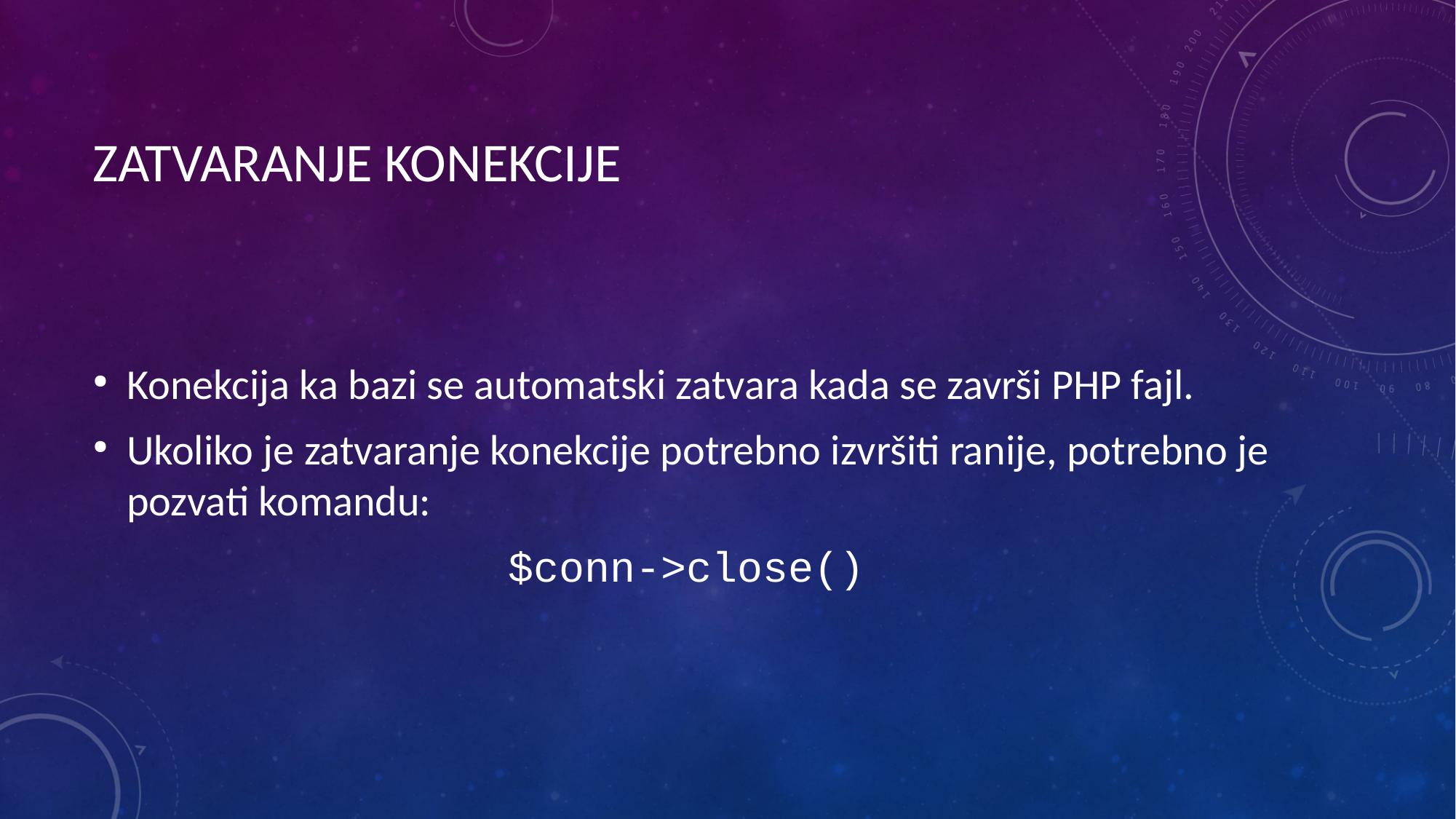

# Zatvaranje konekcije
Konekcija ka bazi se automatski zatvara kada se završi PHP fajl.
Ukoliko je zatvaranje konekcije potrebno izvršiti ranije, potrebno je pozvati komandu:
$conn->close()